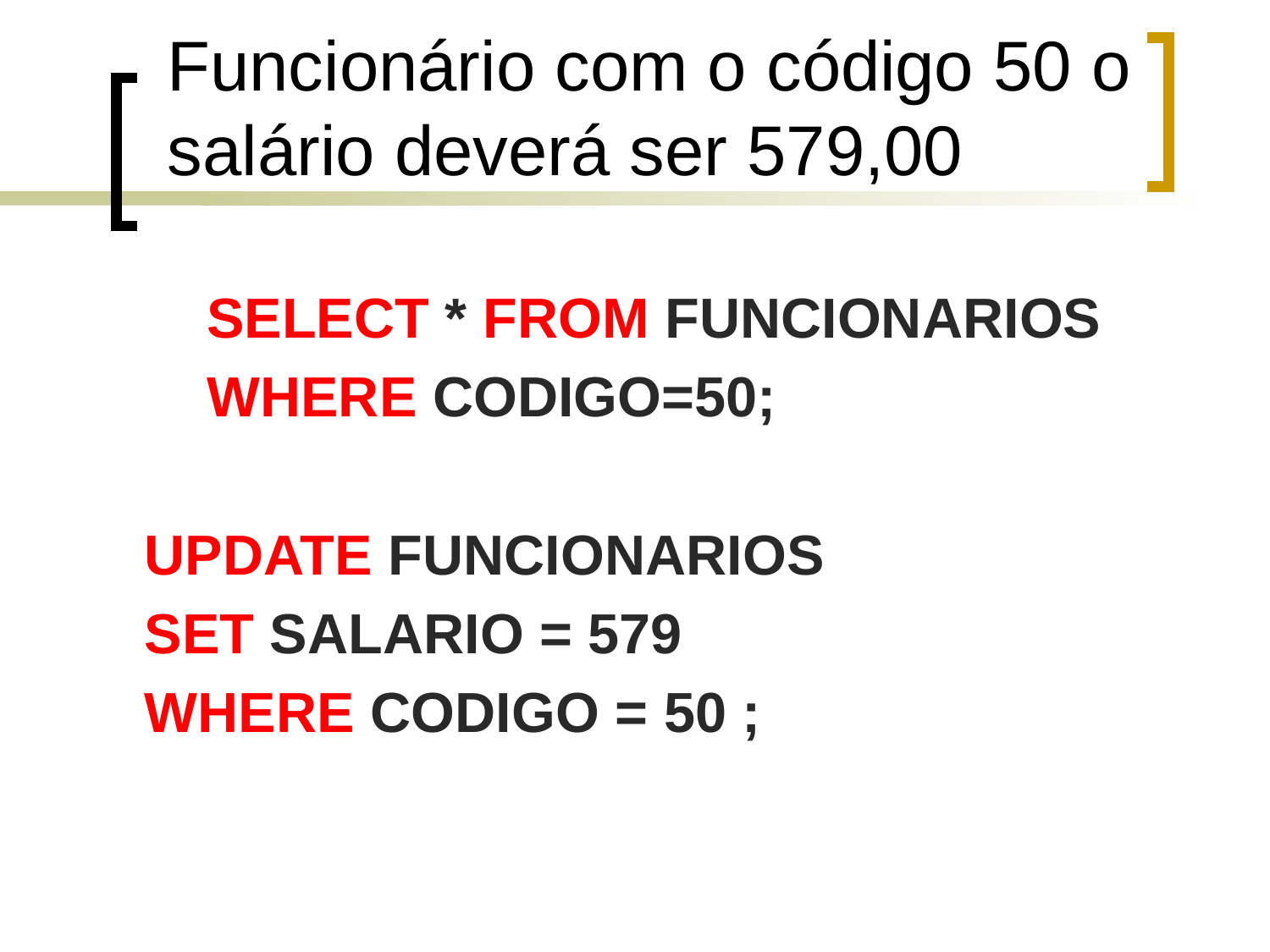

# Funcionário com o código 50 o salário deverá ser 579,00
	SELECT * FROM FUNCIONARIOS
	WHERE CODIGO=50;

UPDATE FUNCIONARIOS
SET SALARIO = 579
WHERE CODIGO = 50 ;